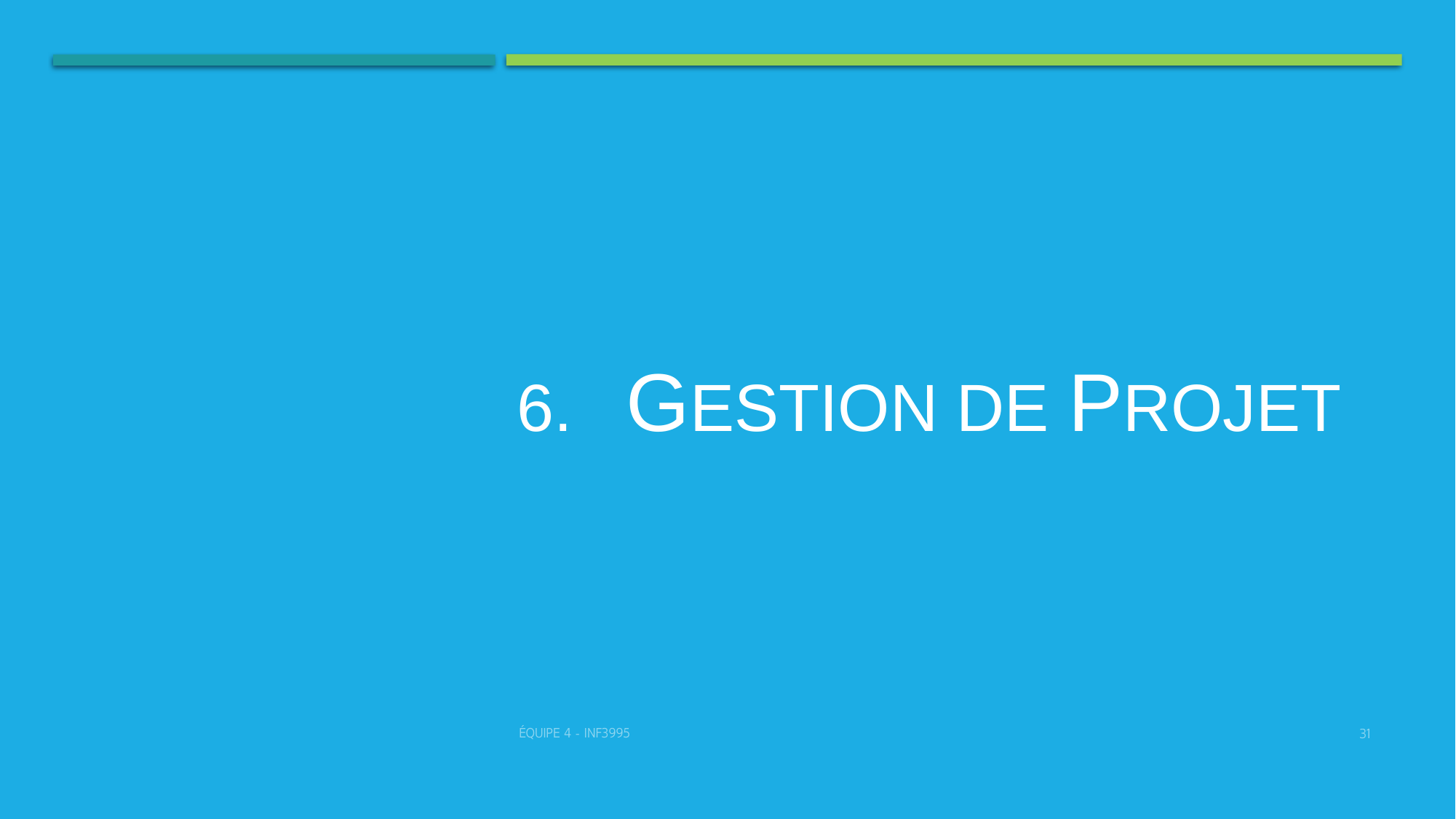

# 6.	GestIon de projet

Équipe 4 - INF3995
31